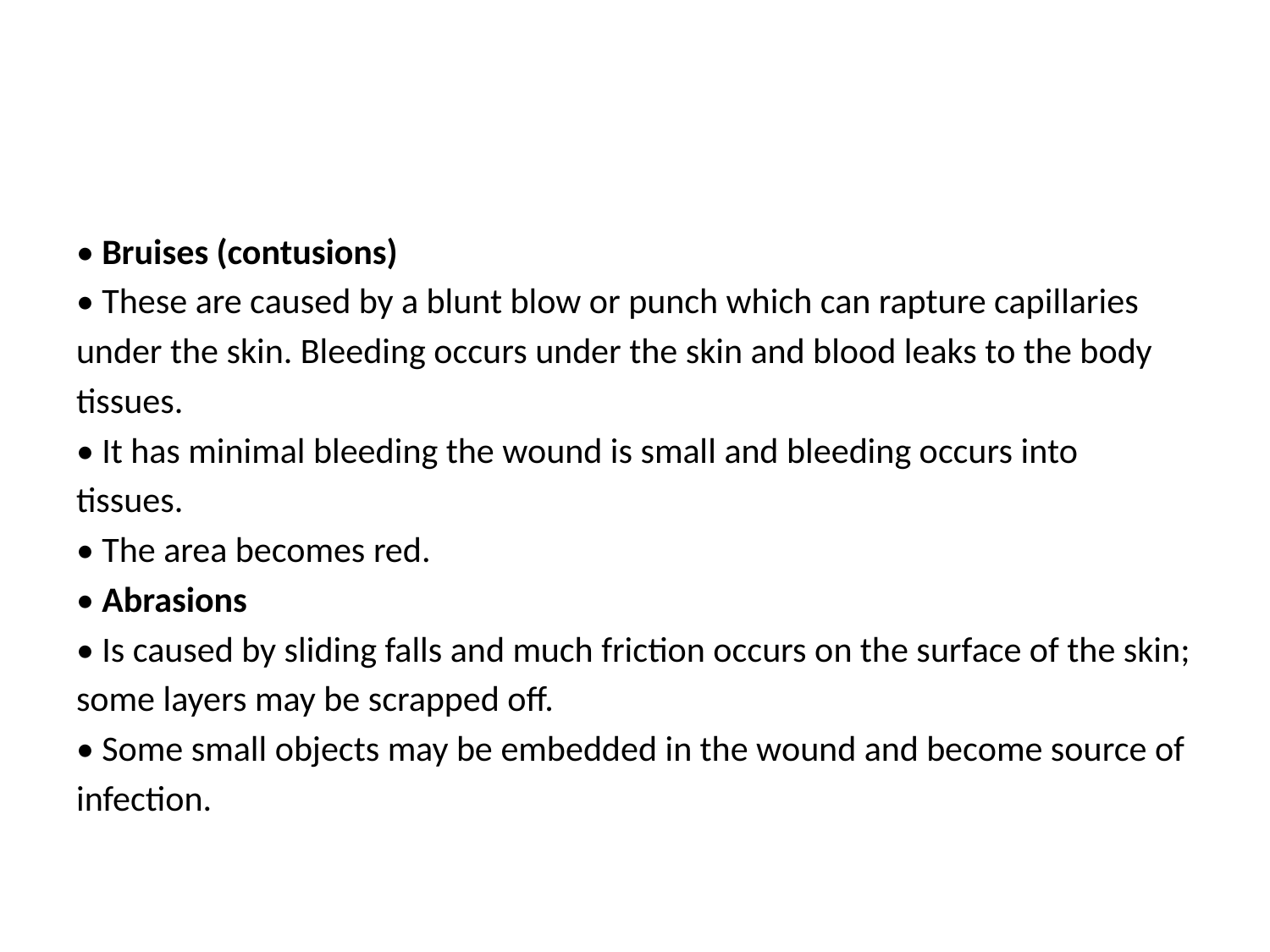

• Bruises (contusions)
• These are caused by a blunt blow or punch which can rapture capillaries
under the skin. Bleeding occurs under the skin and blood leaks to the body
tissues.
• It has minimal bleeding the wound is small and bleeding occurs into
tissues.
• The area becomes red.
• Abrasions
• Is caused by sliding falls and much friction occurs on the surface of the skin;
some layers may be scrapped off.
• Some small objects may be embedded in the wound and become source of
infection.